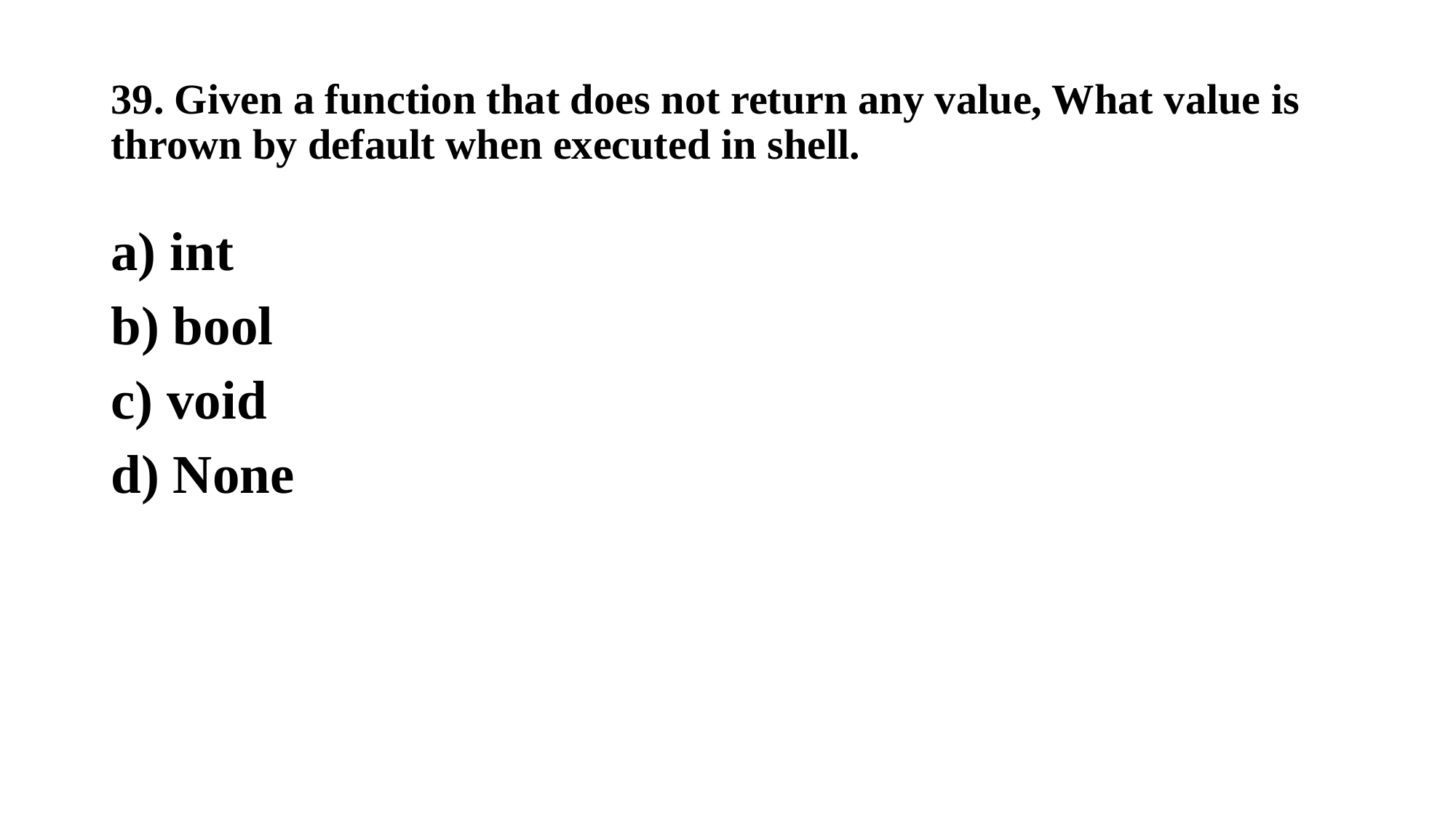

# 39. Given a function that does not return any value, What value is thrown by default when executed in shell.
a) int
b) bool
c) void
d) None